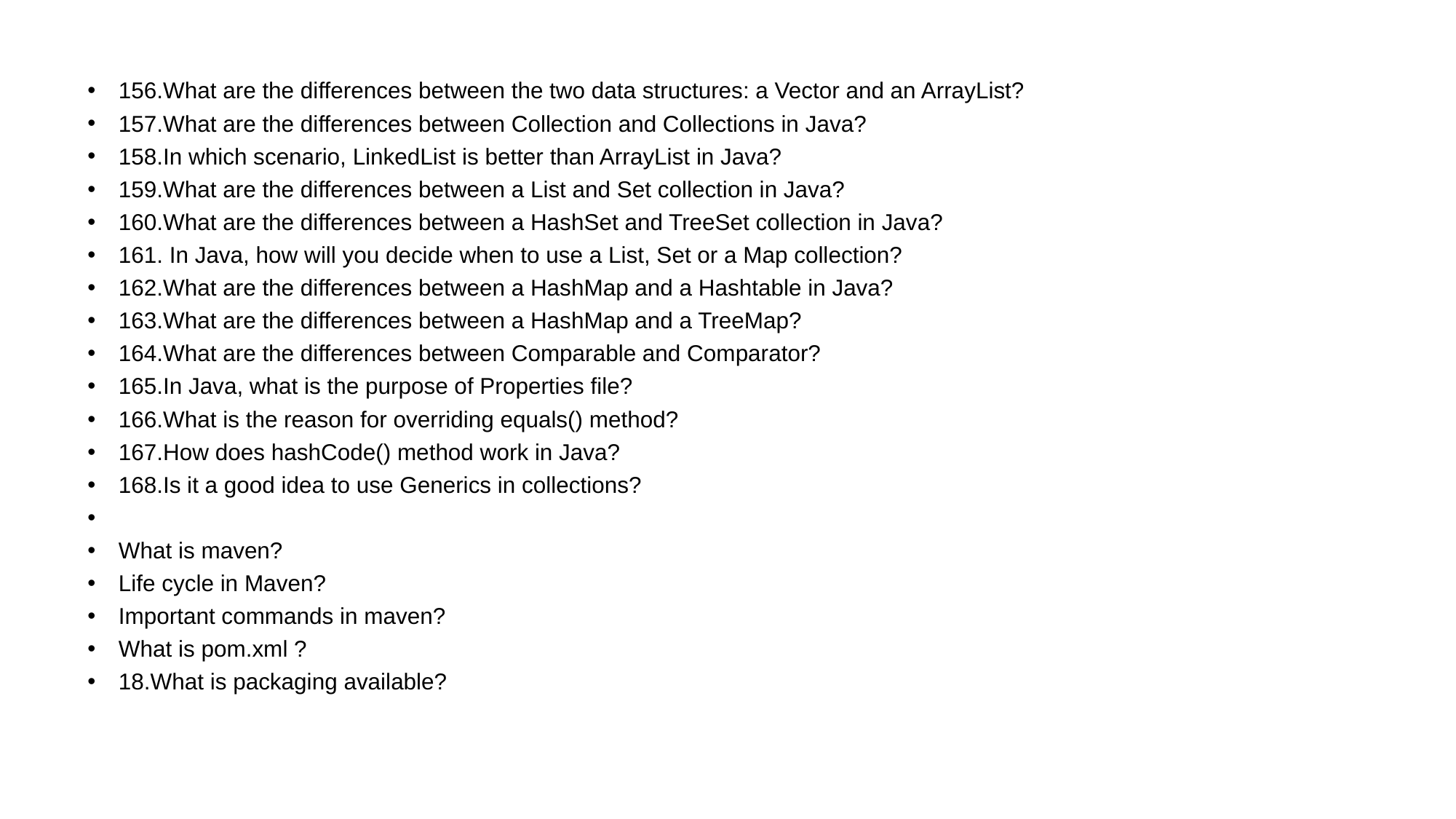

156.What are the differences between the two data structures: a Vector and an ArrayList?
157.What are the differences between Collection and Collections in Java?
158.In which scenario, LinkedList is better than ArrayList in Java?
159.What are the differences between a List and Set collection in Java?
160.What are the differences between a HashSet and TreeSet collection in Java?
161. In Java, how will you decide when to use a List, Set or a Map collection?
162.What are the differences between a HashMap and a Hashtable in Java?
163.What are the differences between a HashMap and a TreeMap?
164.What are the differences between Comparable and Comparator?
165.In Java, what is the purpose of Properties file?
166.What is the reason for overriding equals() method?
167.How does hashCode() method work in Java?
168.Is it a good idea to use Generics in collections?

What is maven?
Life cycle in Maven?
Important commands in maven?
What is pom.xml ?
18.What is packaging available?